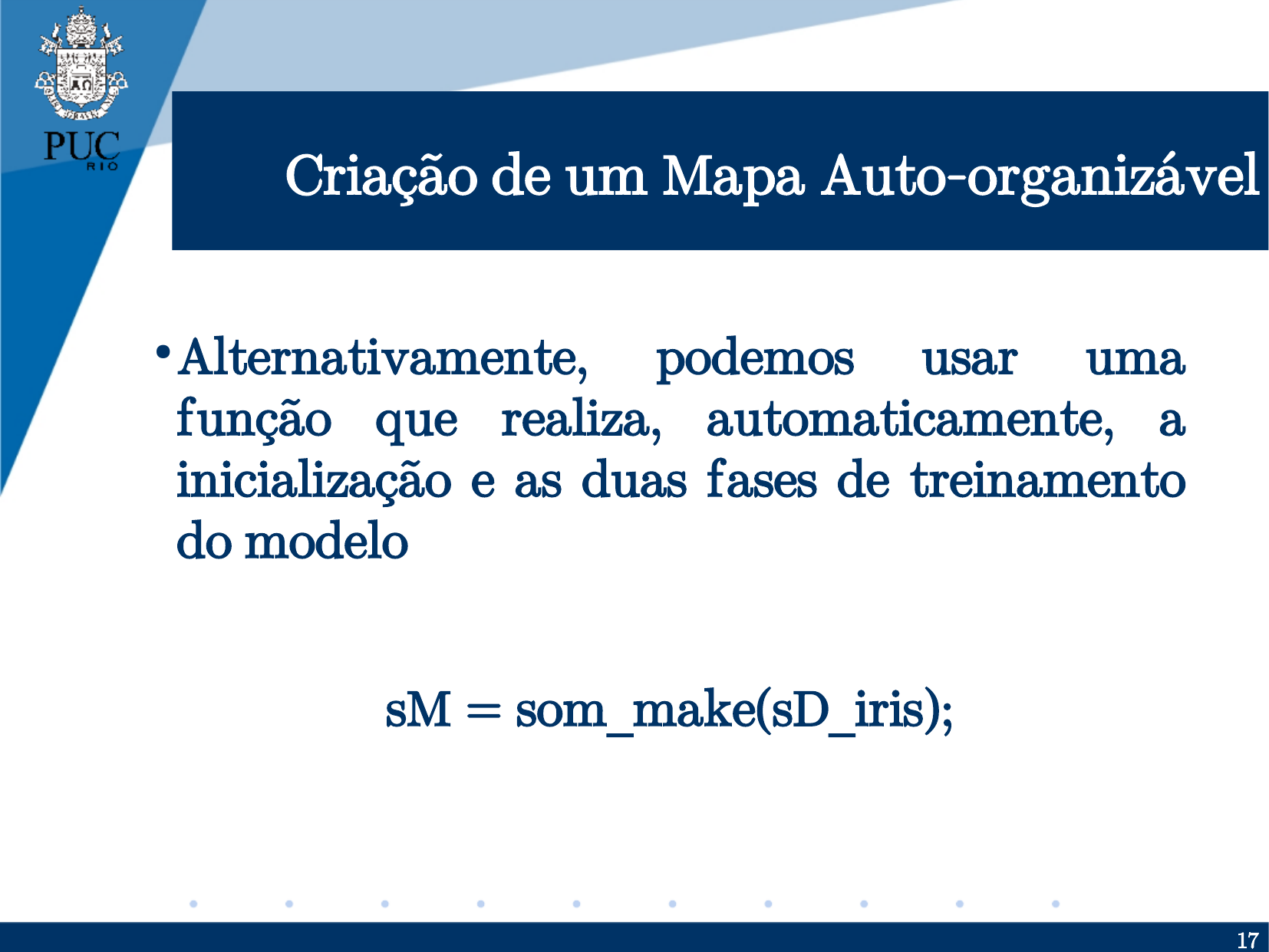

Criação de um Mapa Auto-organizável
Alternativamente, podemos usar uma função que realiza, automaticamente, a inicialização e as duas fases de treinamento do modelo

sM = som_make(sD_iris);
17